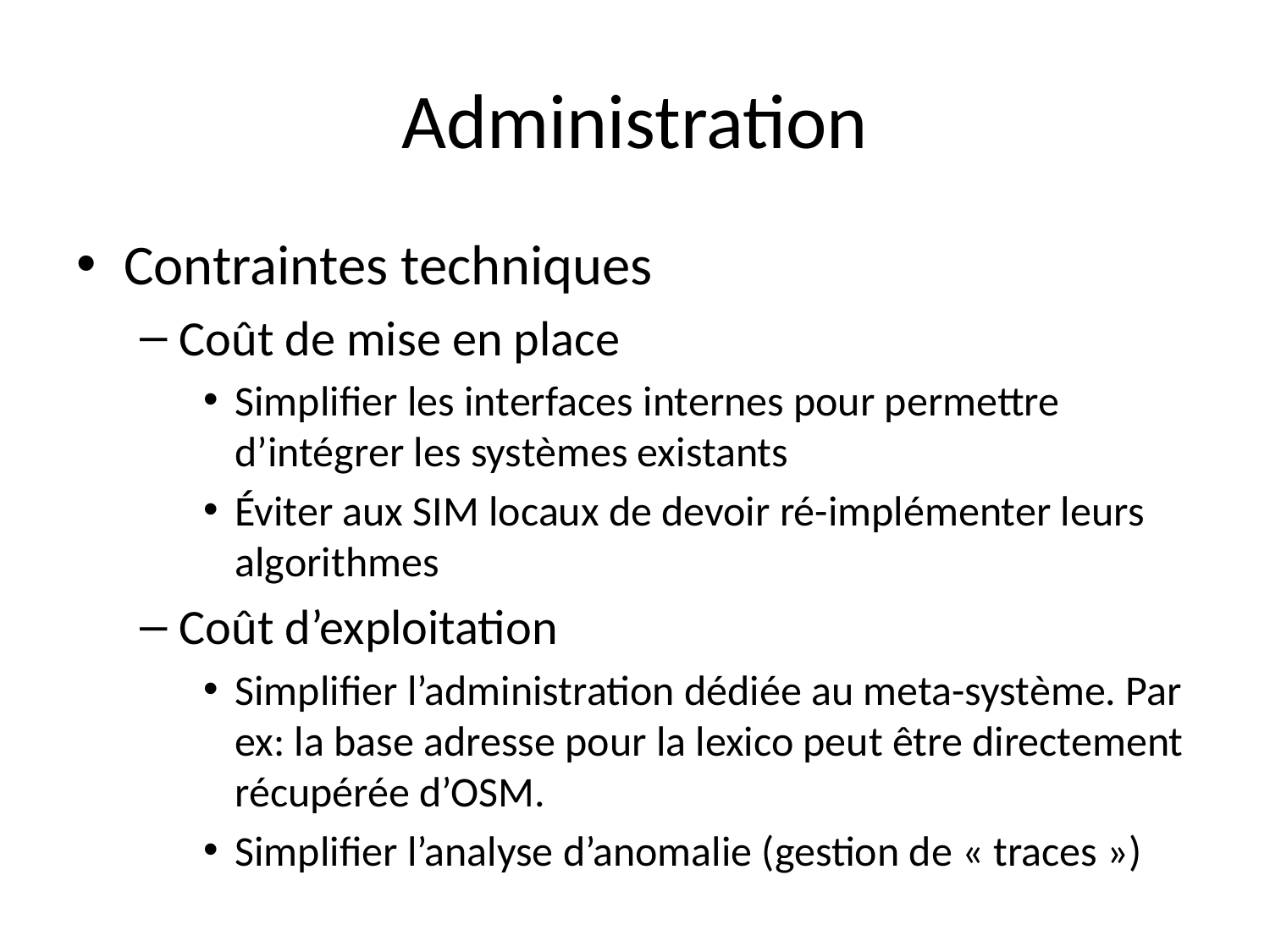

# Administration
Contraintes techniques
Coût de mise en place
Simplifier les interfaces internes pour permettre d’intégrer les systèmes existants
Éviter aux SIM locaux de devoir ré-implémenter leurs algorithmes
Coût d’exploitation
Simplifier l’administration dédiée au meta-système. Par ex: la base adresse pour la lexico peut être directement récupérée d’OSM.
Simplifier l’analyse d’anomalie (gestion de « traces »)